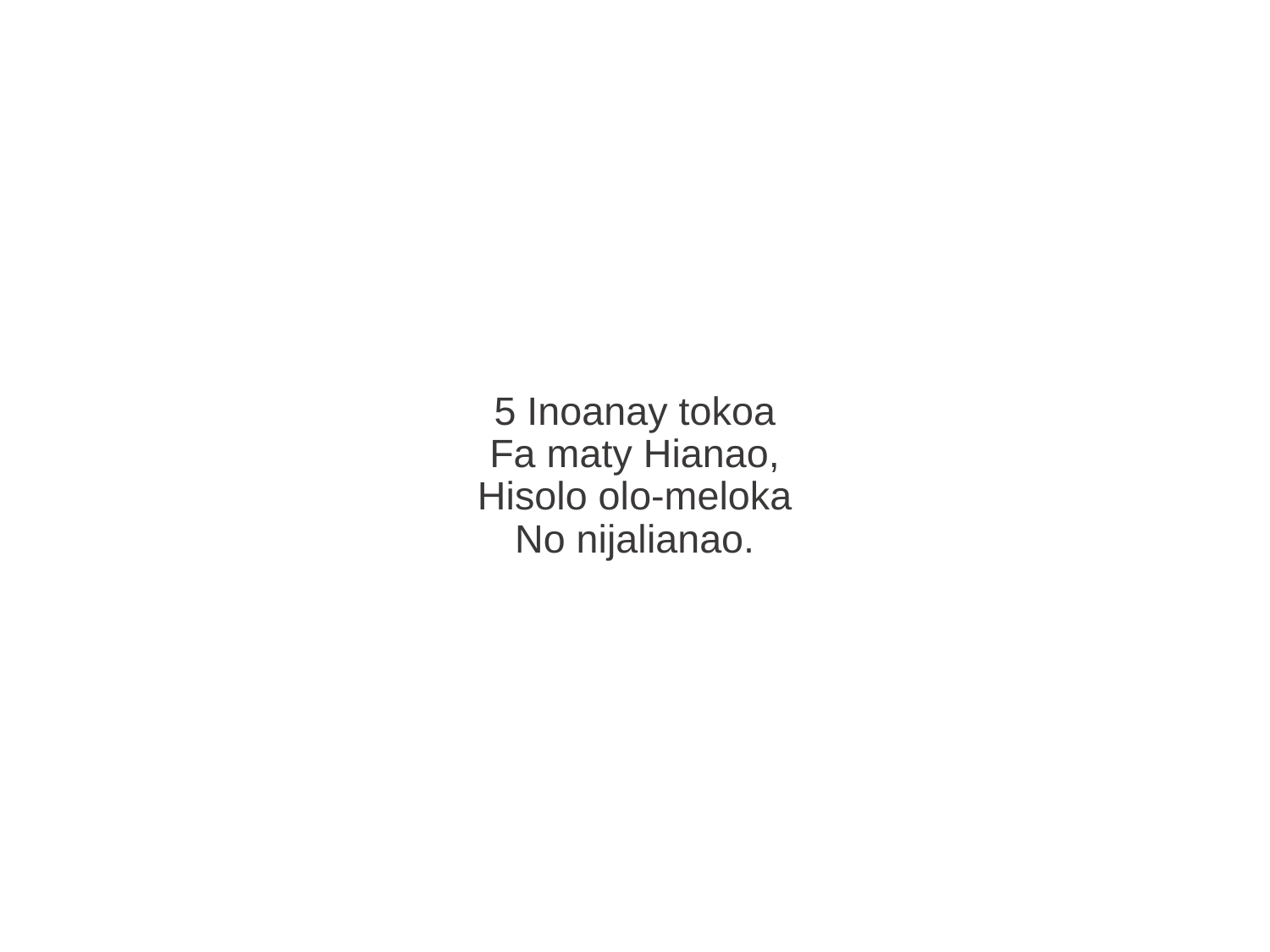

5 Inoanay tokoa
Fa maty Hianao,
Hisolo olo-meloka
No nijalianao.